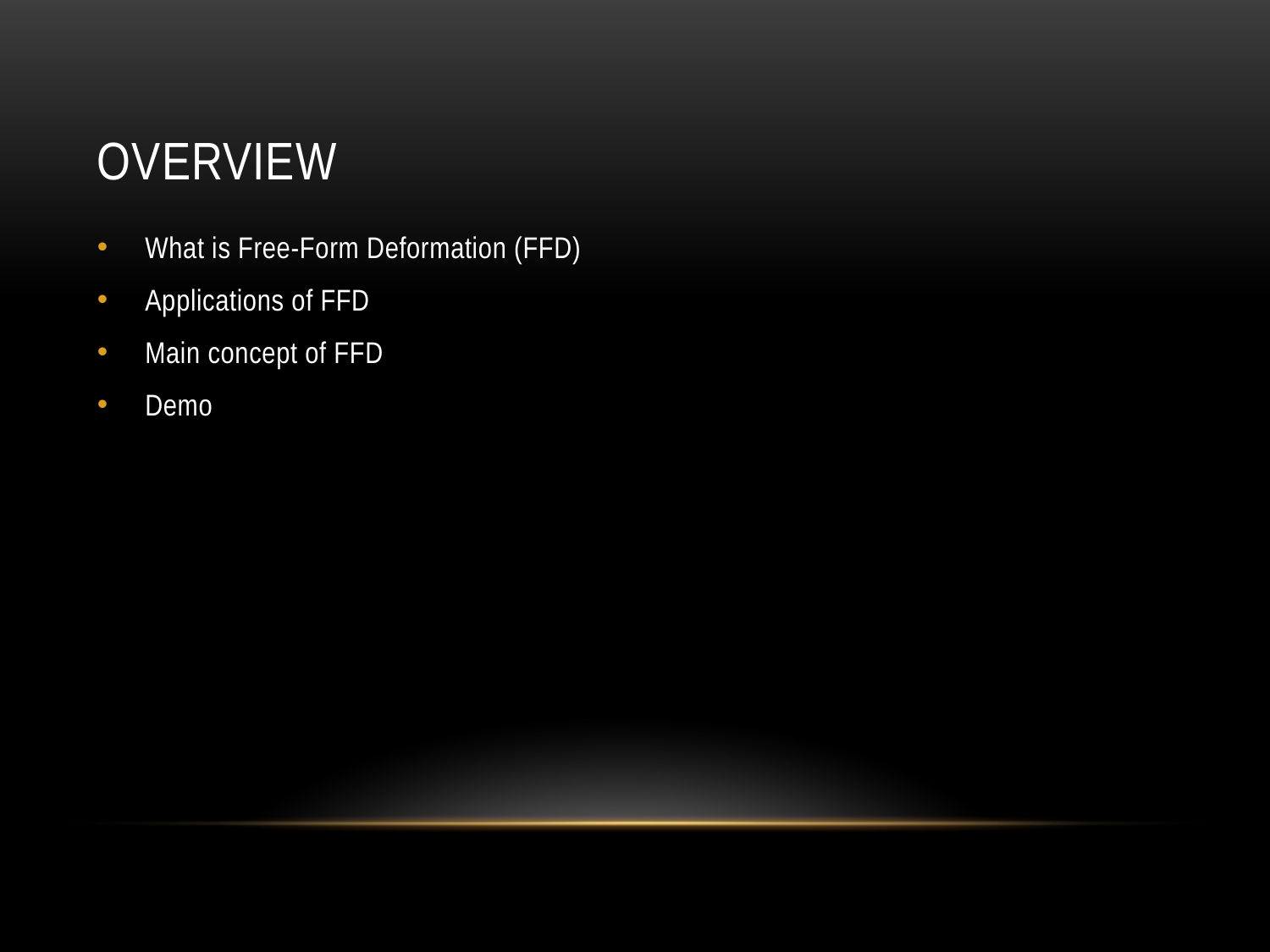

# Overview
What is Free-Form Deformation (FFD)
Applications of FFD
Main concept of FFD
Demo